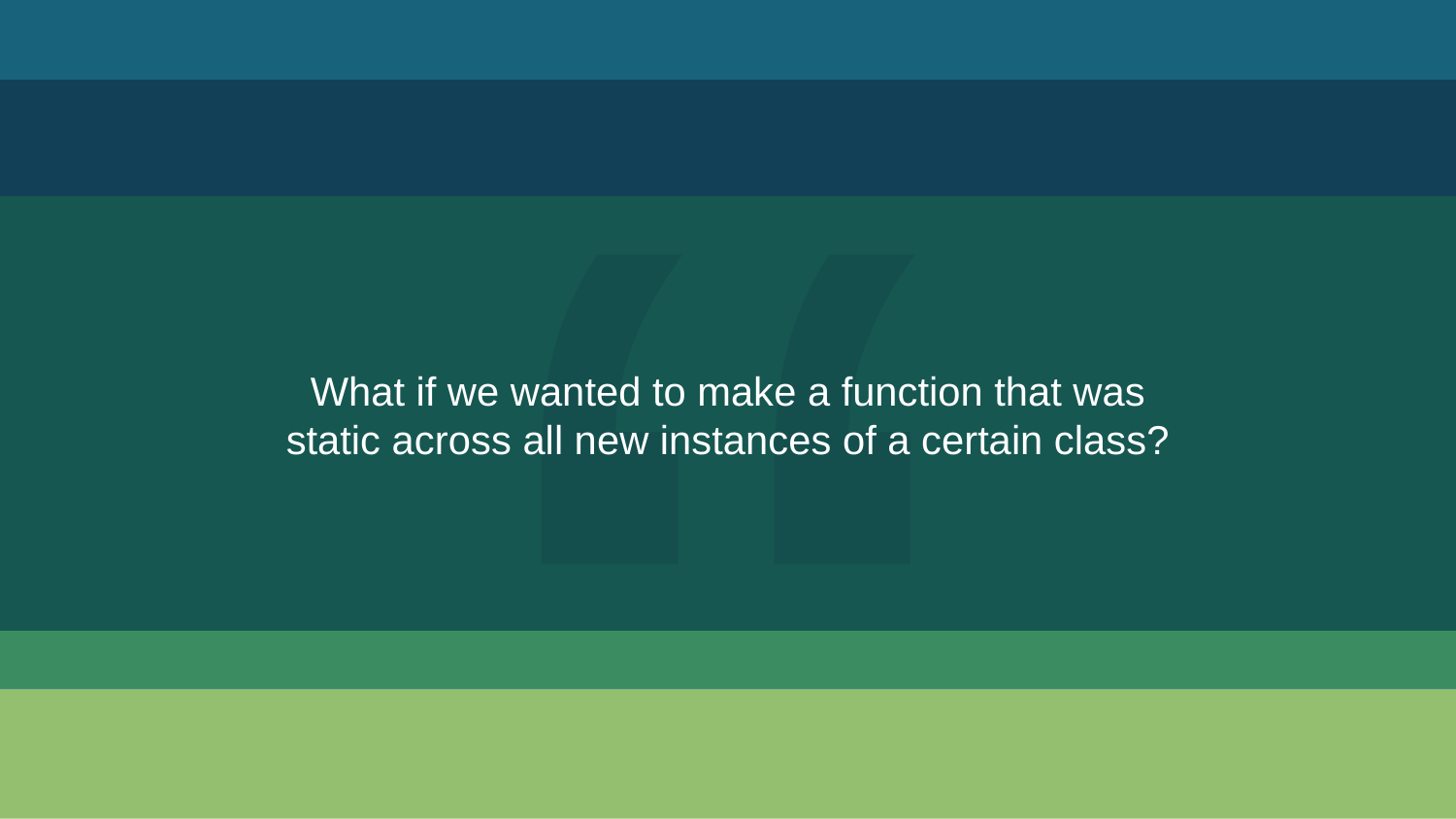

What if we wanted to make a function that was static across all new instances of a certain class?